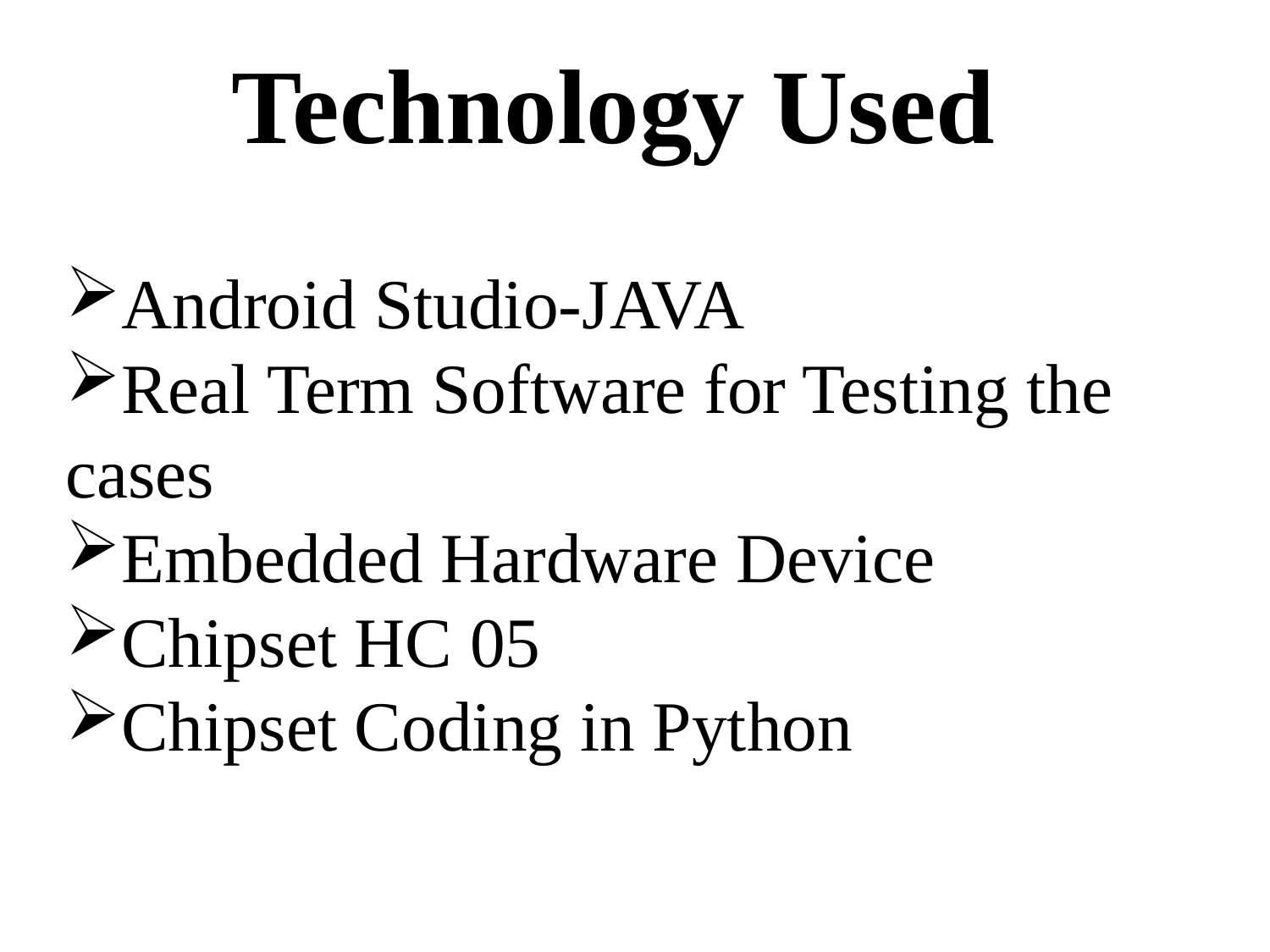

Technology Used

Android Studio-JAVA
Real Term Software for Testing the cases
Embedded Hardware Device
Chipset HC 05
Chipset Coding in Python